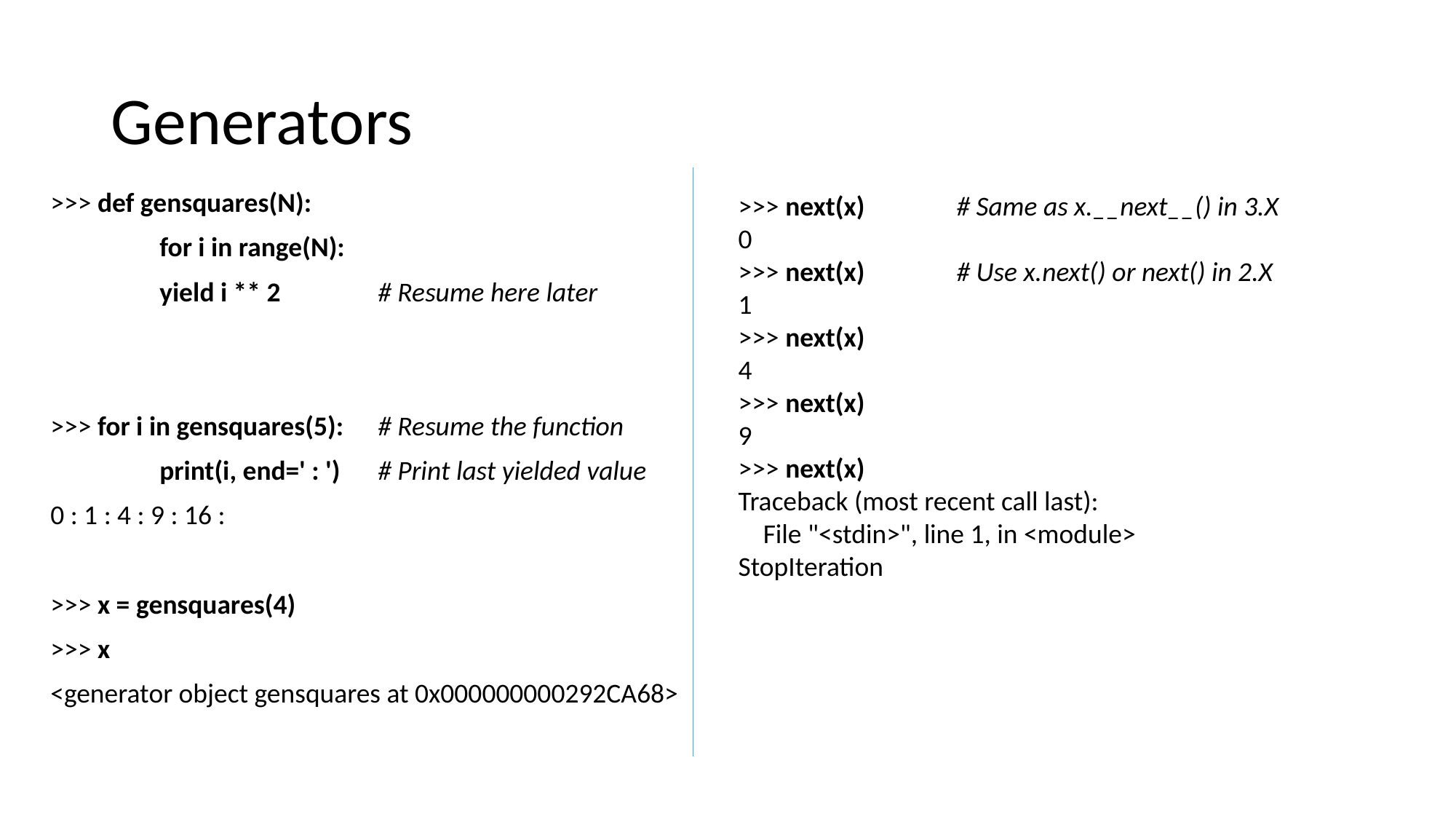

# Generators
>>> def gensquares(N):
	for i in range(N):
	yield i ** 2 	# Resume here later

>>> for i in gensquares(5): 	# Resume the function
	print(i, end=' : ') 	# Print last yielded value
0 : 1 : 4 : 9 : 16 :

>>> x = gensquares(4)
>>> x
<generator object gensquares at 0x000000000292CA68>

>>> next(x) 	# Same as x.__next__() in 3.X
0
>>> next(x) 	# Use x.next() or next() in 2.X
1
>>> next(x)
4
>>> next(x)
9
>>> next(x)
Traceback (most recent call last):
    File "<stdin>", line 1, in <module>
StopIteration